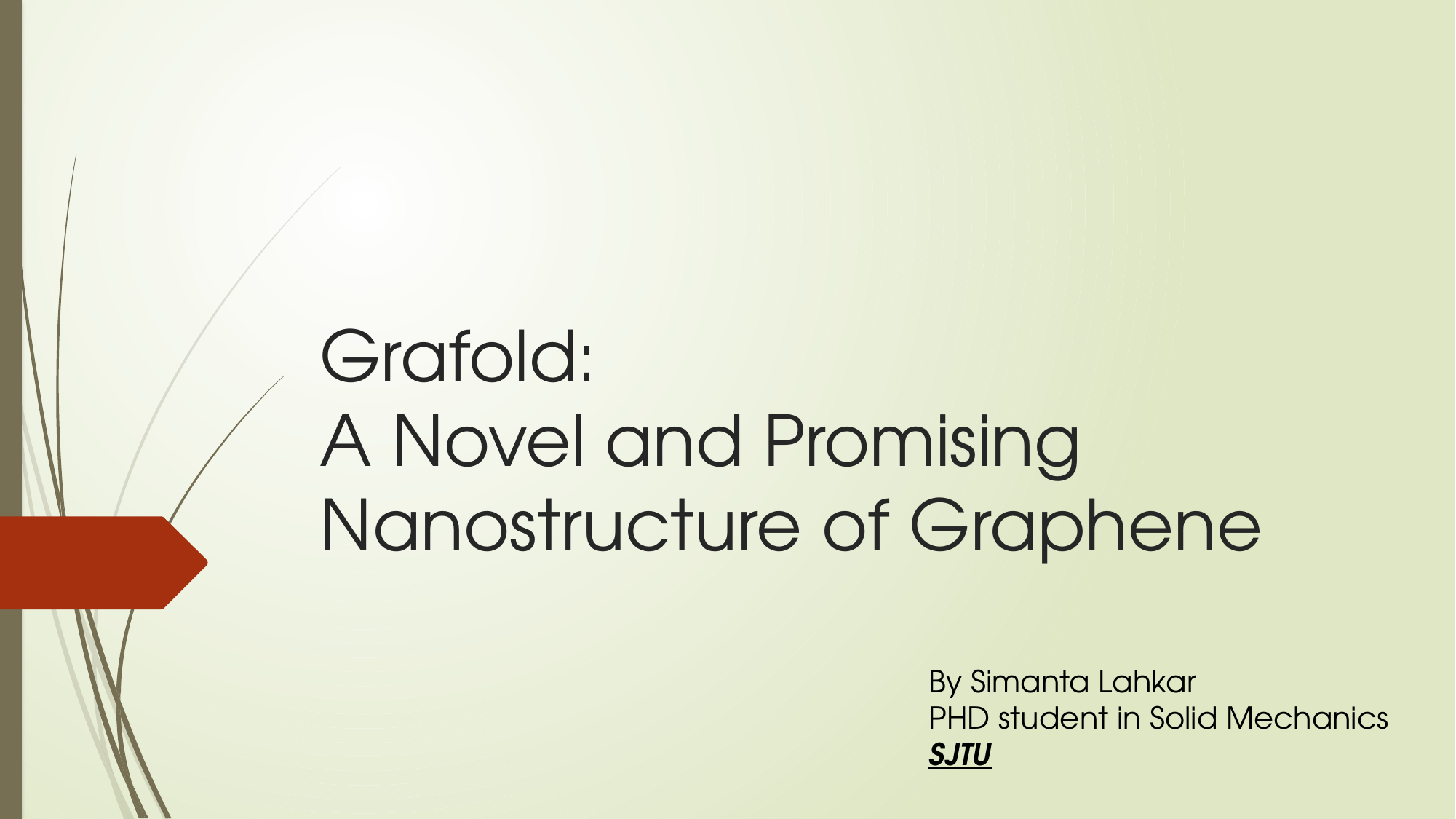

# Grafold: A Novel and Promising Nanostructure of Graphene
By Simanta Lahkar
PHD student in Solid Mechanics
SJTU